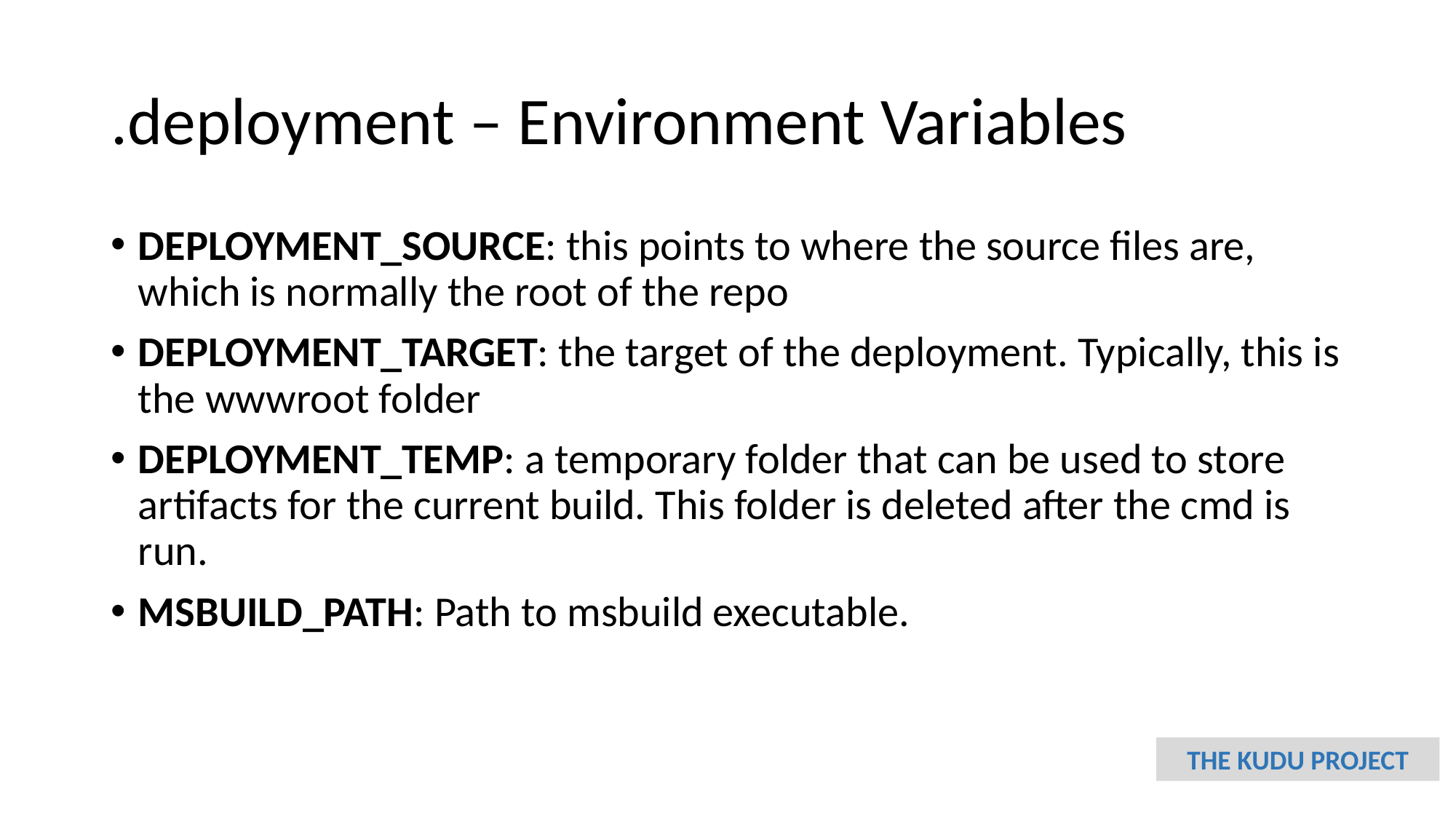

# .deployment – Environment Variables
DEPLOYMENT_SOURCE: this points to where the source files are, which is normally the root of the repo
DEPLOYMENT_TARGET: the target of the deployment. Typically, this is the wwwroot folder
DEPLOYMENT_TEMP: a temporary folder that can be used to store artifacts for the current build. This folder is deleted after the cmd is run.
MSBUILD_PATH: Path to msbuild executable.
THE KUDU PROJECT